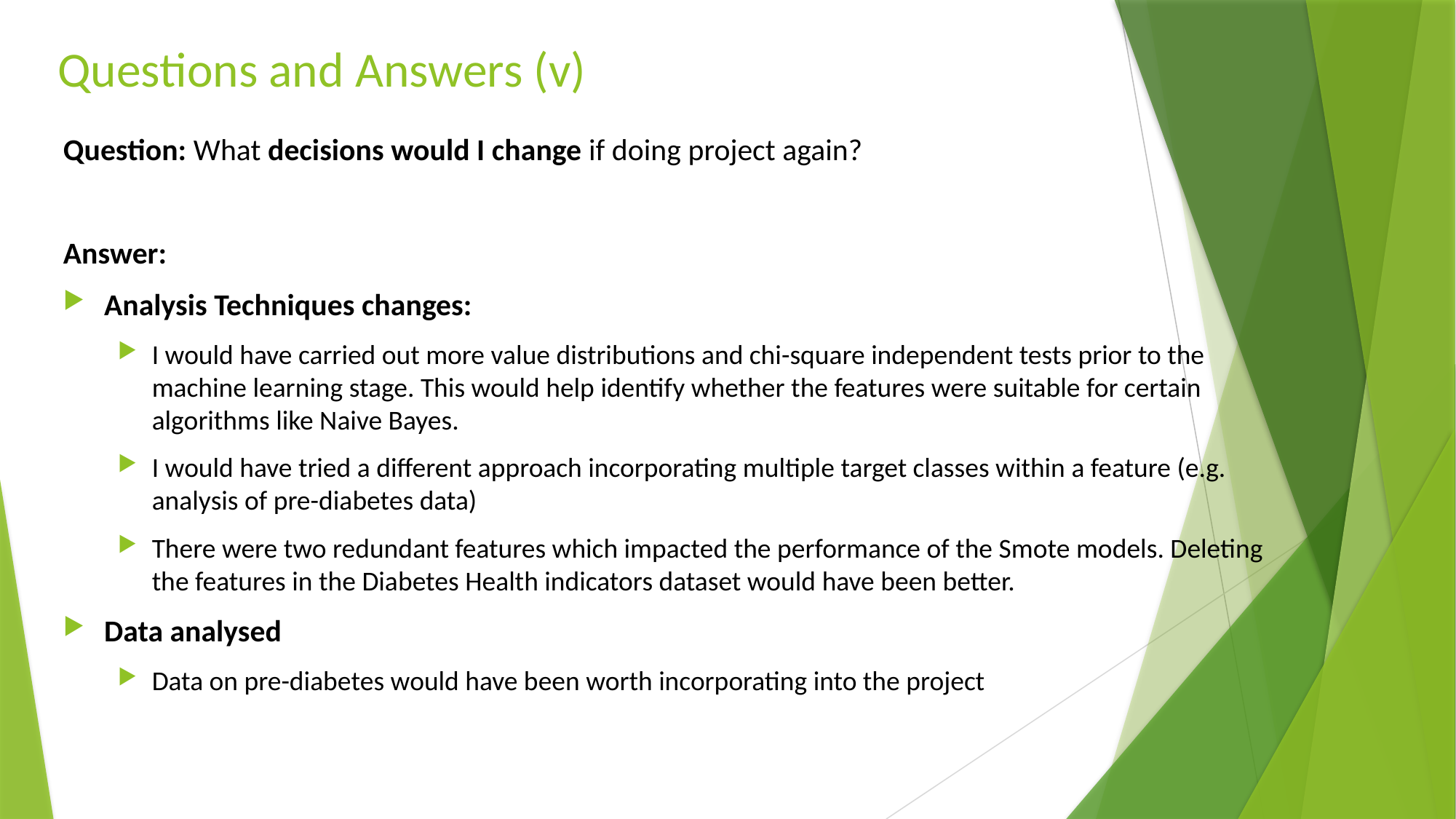

# Questions and Answers (v)
Question: What decisions would I change if doing project again?

Answer:
Analysis Techniques changes:
I would have carried out more value distributions and chi-square independent tests prior to the machine learning stage. This would help identify whether the features were suitable for certain algorithms like Naive Bayes.
I would have tried a different approach incorporating multiple target classes within a feature (e.g. analysis of pre-diabetes data)
There were two redundant features which impacted the performance of the Smote models. Deleting the features in the Diabetes Health indicators dataset would have been better.
Data analysed
Data on pre-diabetes would have been worth incorporating into the project